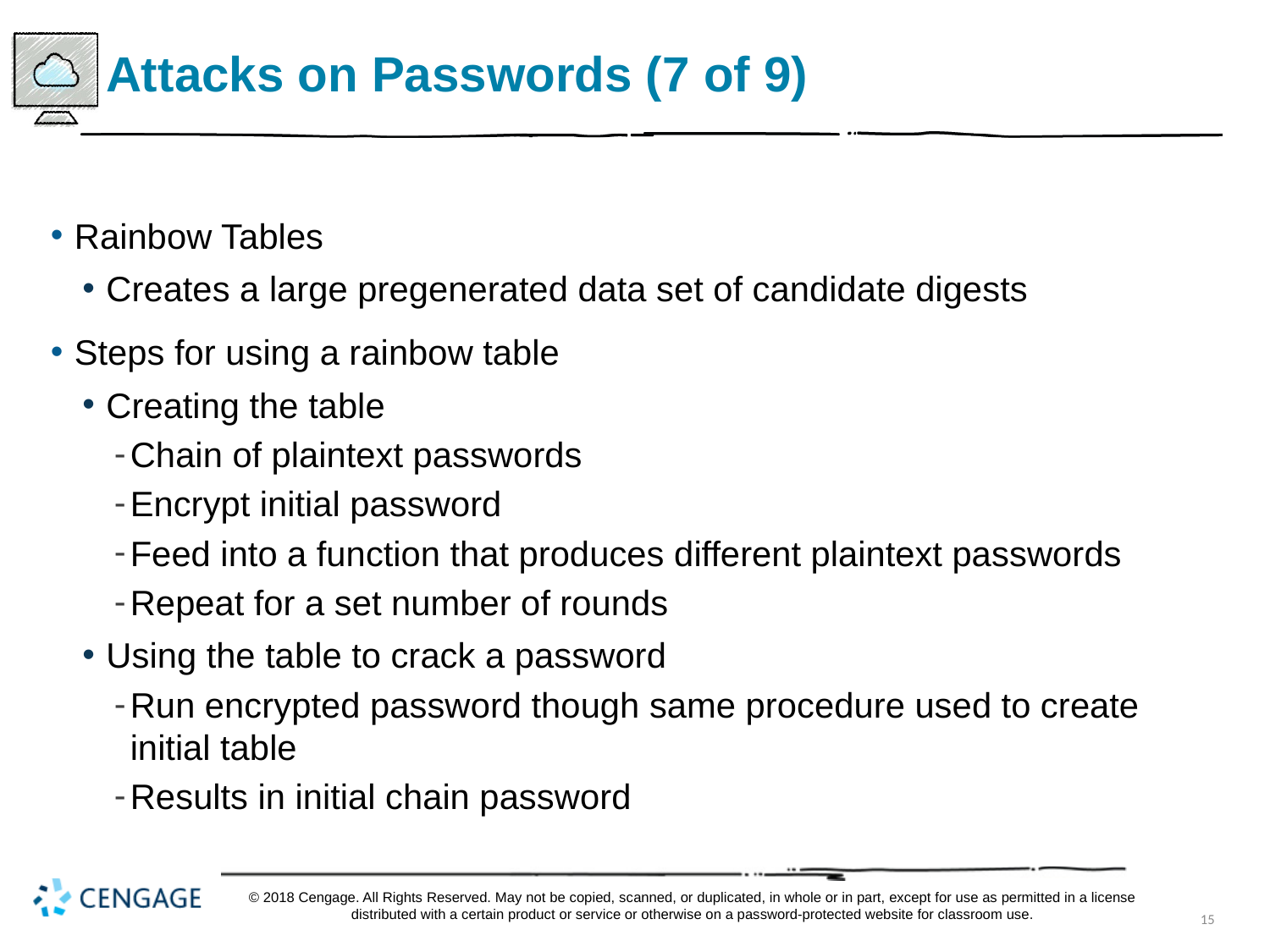

# Attacks on Passwords (7 of 9)
Rainbow Tables
Creates a large pregenerated data set of candidate digests
Steps for using a rainbow table
Creating the table
Chain of plaintext passwords
Encrypt initial password
Feed into a function that produces different plaintext passwords
Repeat for a set number of rounds
Using the table to crack a password
Run encrypted password though same procedure used to create initial table
Results in initial chain password
© 2018 Cengage. All Rights Reserved. May not be copied, scanned, or duplicated, in whole or in part, except for use as permitted in a license distributed with a certain product or service or otherwise on a password-protected website for classroom use.